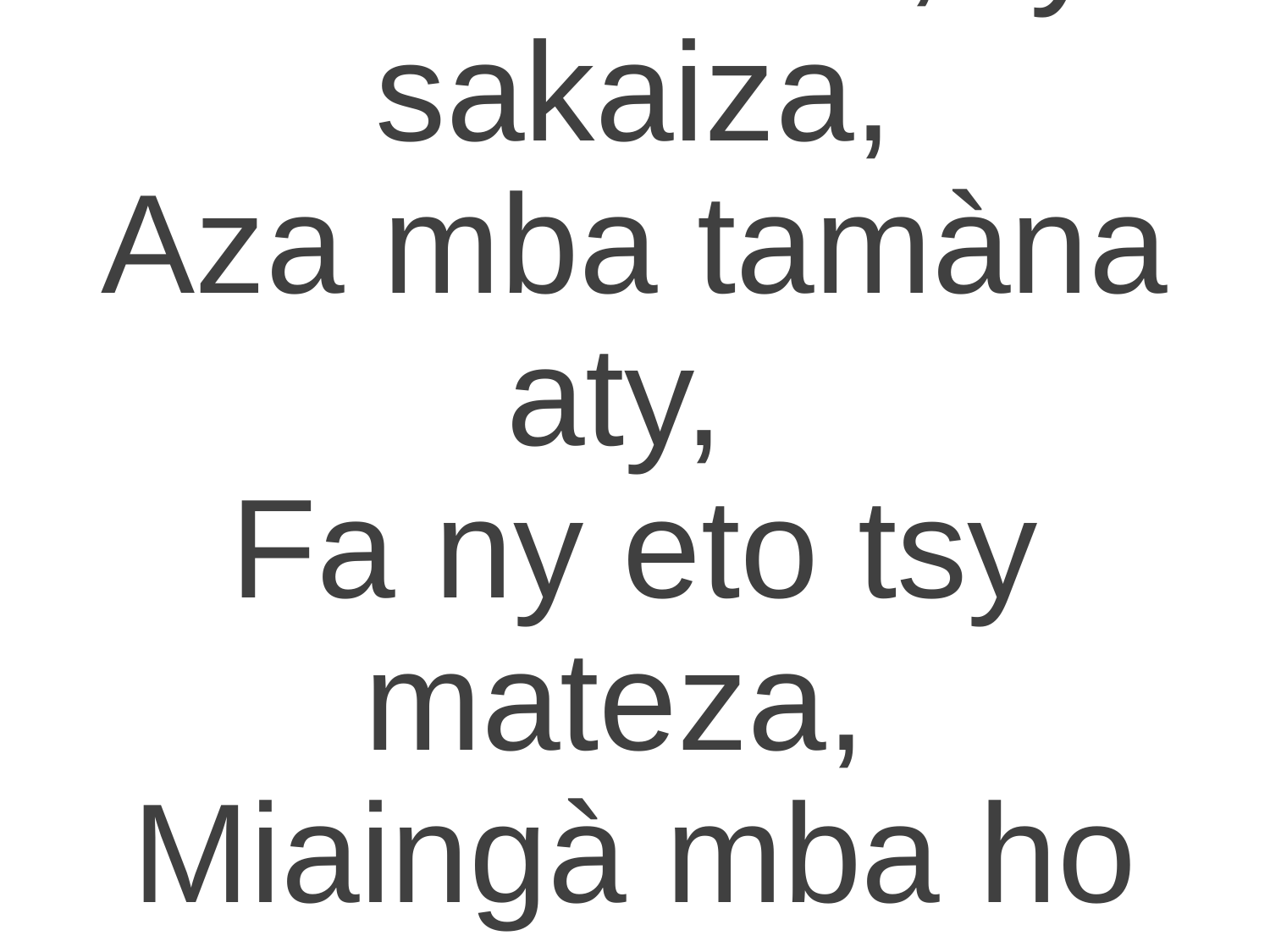

2. Miomàna, ry sakaiza,
Aza mba tamàna aty,
Fa ny eto tsy mateza,
Miaingà mba ho ary!